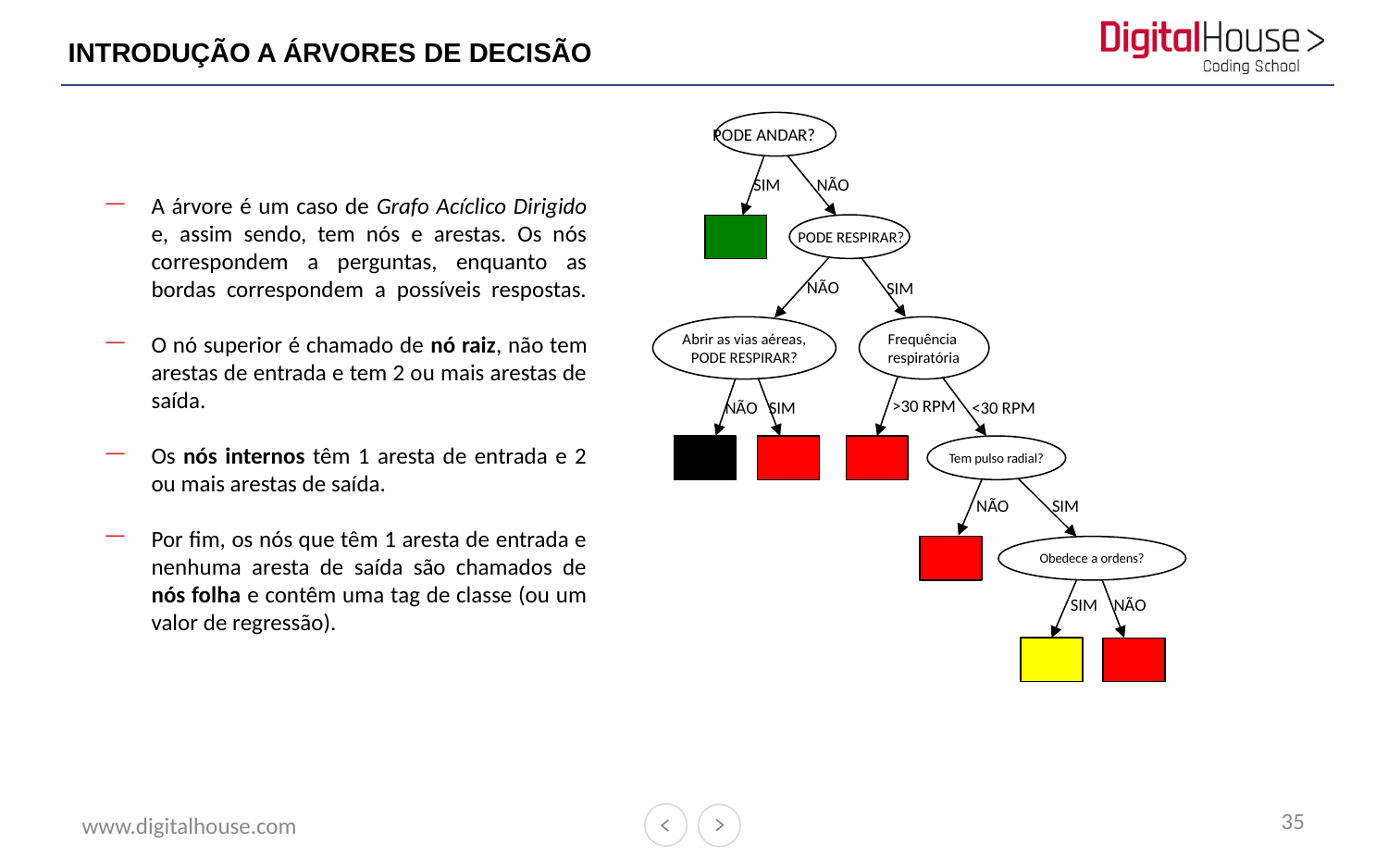

# INTRODUÇÃO A ÁRVORES DE DECISÃO

PODE ANDAR?
SIM
NÃO
A árvore é um caso de Grafo Acíclico Dirigido e, assim sendo, tem nós e arestas. Os nós correspondem a perguntas, enquanto as bordas correspondem a possíveis respostas.
O nó superior é chamado de nó raiz, não tem arestas de entrada e tem 2 ou mais arestas de saída.

Os nós internos têm 1 aresta de entrada e 2 ou mais arestas de saída.

Por fim, os nós que têm 1 aresta de entrada e nenhuma aresta de saída são chamados de nós folha e contêm uma tag de classe (ou um valor de regressão).

PODE RESPIRAR?
NÃO
SIM

Frequência
respiratória
Abrir as vias aéreas,
PODE RESPIRAR?
>30 RPM
NÃO
SIM
<30 RPM

Tem pulso radial?
NÃO
SIM

Obedece a ordens?
SIM
NÃO

35